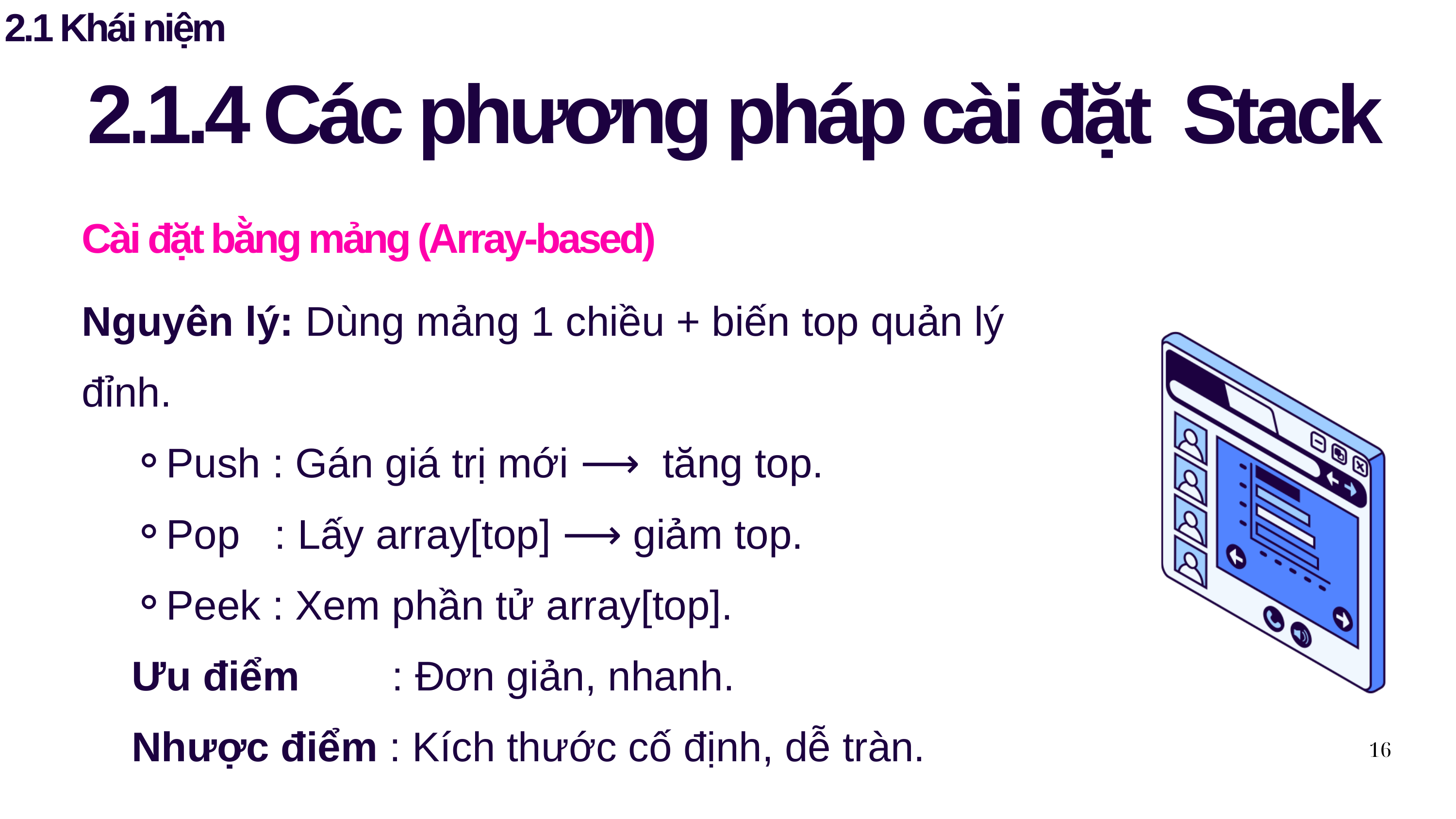

2.1 Khái niệm
2.1.4 Các phương pháp cài đặt  Stack
Cài đặt bằng mảng (Array-based)
Nguyên lý: Dùng mảng 1 chiều + biến top quản lý đỉnh.
Push : Gán giá trị mới ⟶  tăng top.
Pop   : Lấy array[top] ⟶ giảm top.
Peek : Xem phần tử array[top].
Ưu điểm        : Đơn giản, nhanh.
Nhược điểm : Kích thước cố định, dễ tràn.

16